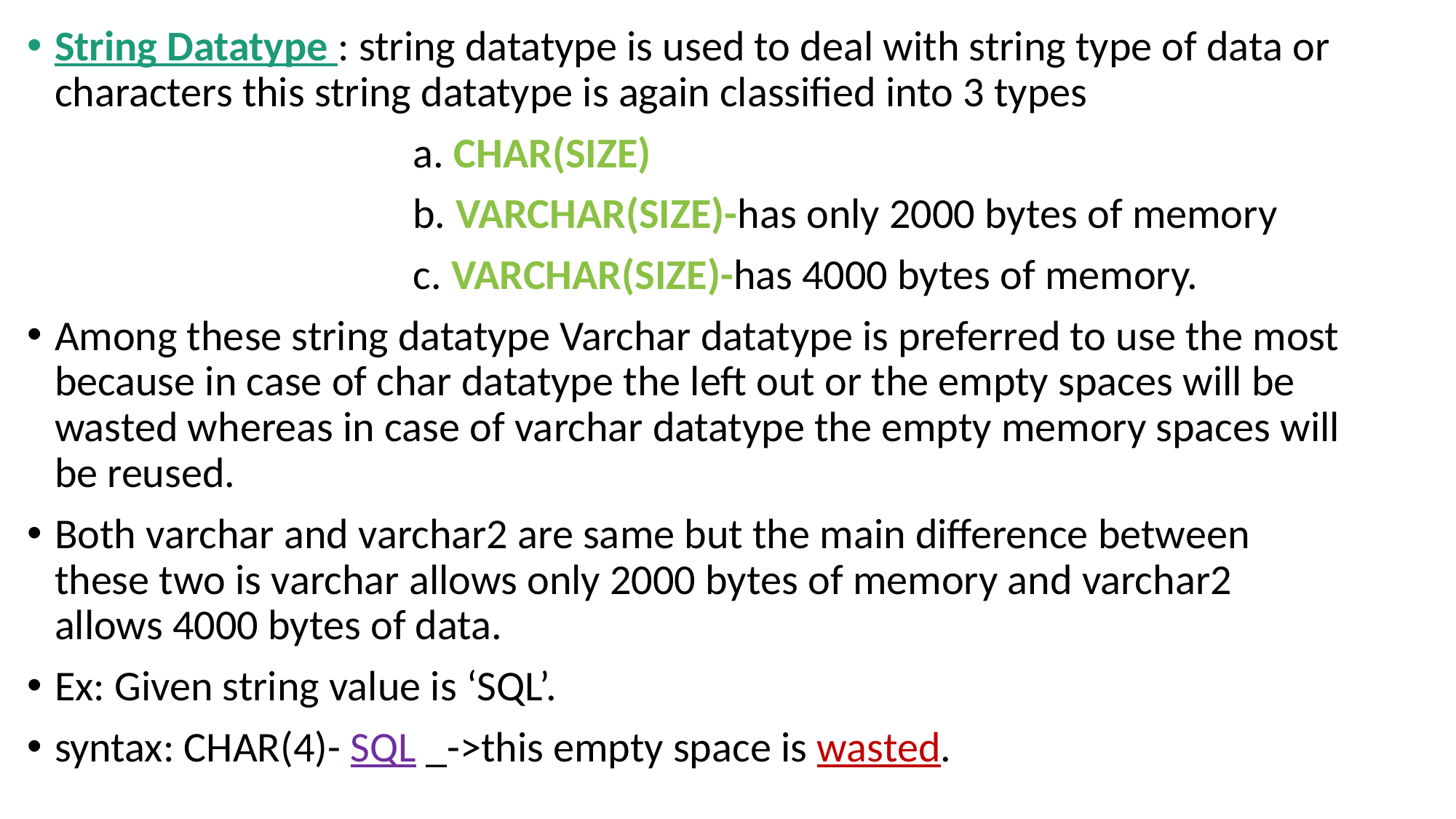

String Datatype : string datatype is used to deal with string type of data or characters this string datatype is again classified into 3 types
                                        a. CHAR(SIZE)
                                        b. VARCHAR(SIZE)-has only 2000 bytes of memory
                                        c. VARCHAR(SIZE)-has 4000 bytes of memory.
Among these string datatype Varchar datatype is preferred to use the most because in case of char datatype the left out or the empty spaces will be wasted whereas in case of varchar datatype the empty memory spaces will be reused.
Both varchar and varchar2 are same but the main difference between these two is varchar allows only 2000 bytes of memory and varchar2 allows 4000 bytes of data.
Ex: Given string value is ‘SQL’.
syntax: CHAR(4)- SQL _->this empty space is wasted.